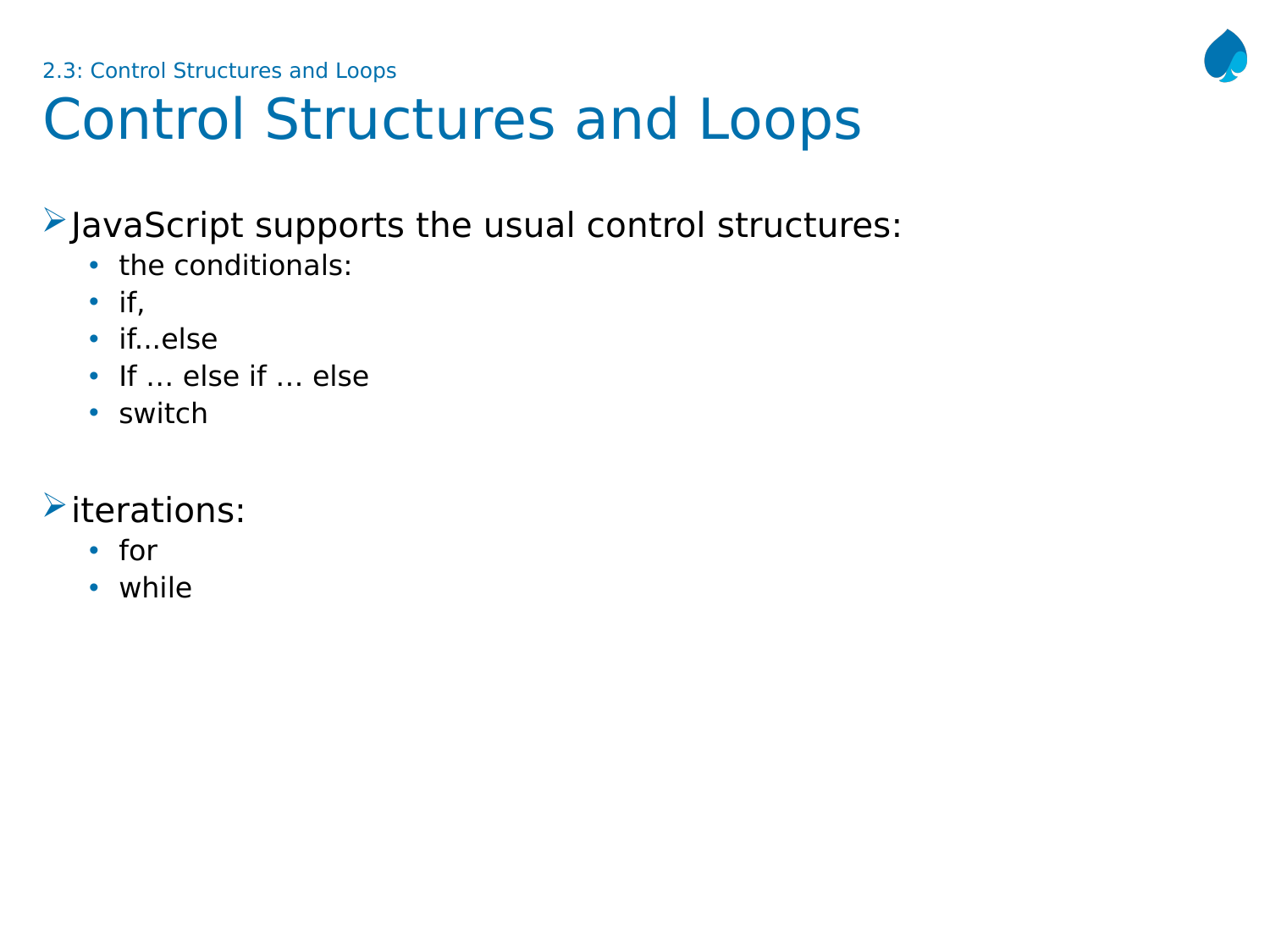

# 2.3: Control Structures and Loops Control Structures and Loops
JavaScript supports the usual control structures:
the conditionals:
if,
if...else
If … else if … else
switch

iterations:
for
while